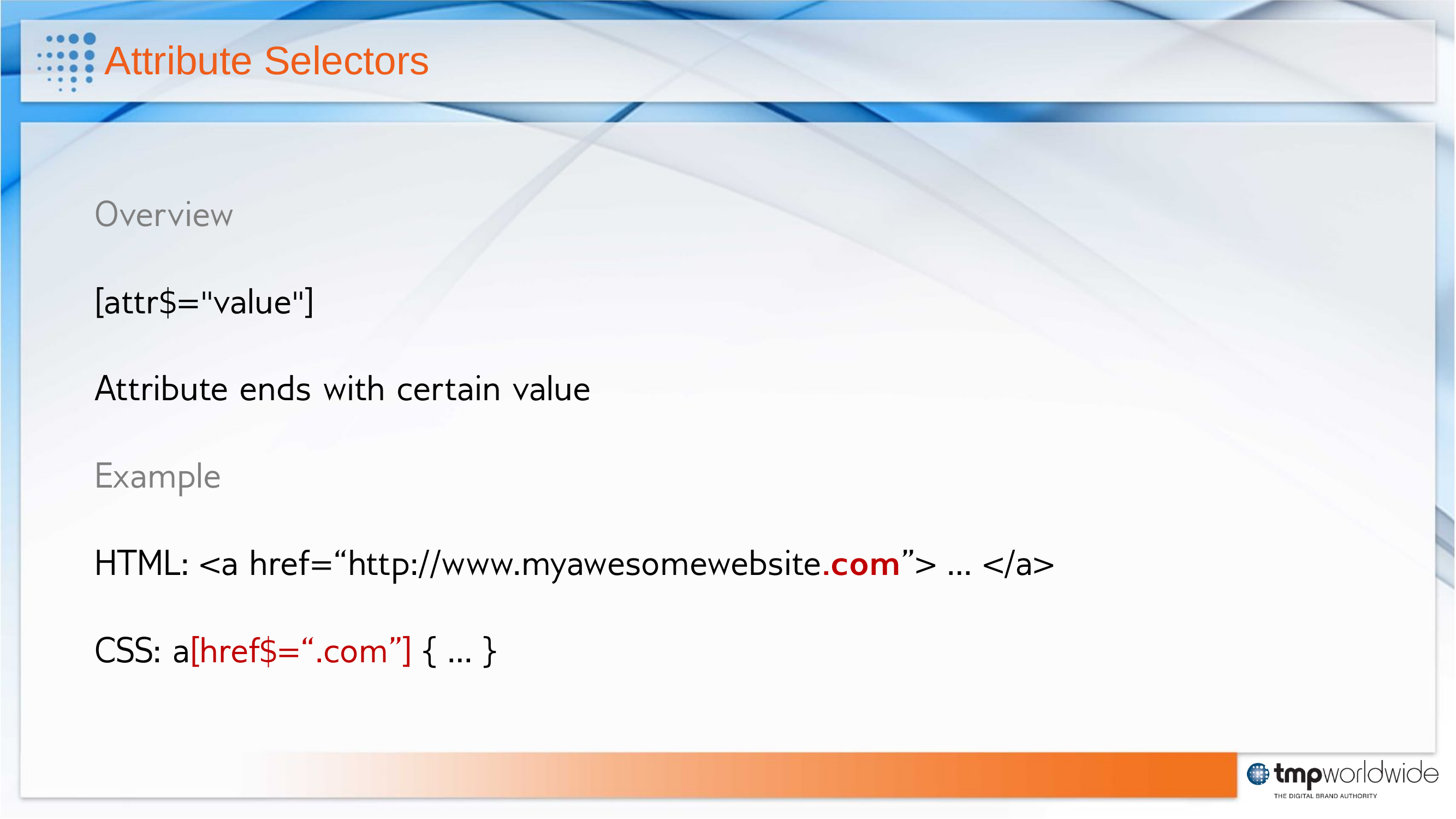

# Attribute Selectors
Overview

[attr$="value"]

Attribute ends with certain value

Example

HTML: <a href=“http://www.myawesomewebsite.com”> … </a>

CSS: a[href$=“.com”] { … }